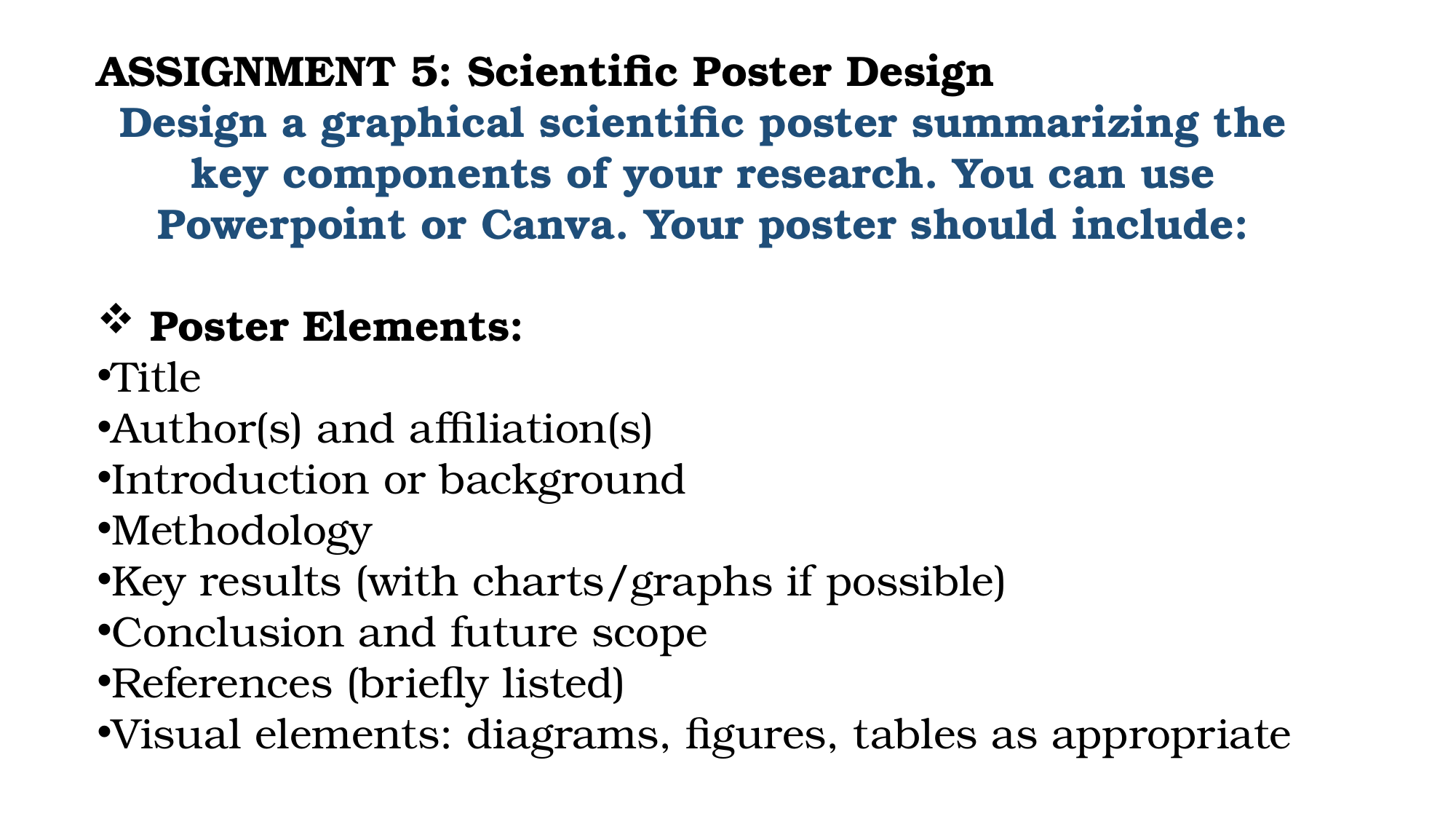

ASSIGNMENT 5: Scientific Poster Design
Design a graphical scientific poster summarizing the key components of your research. You can use Powerpoint or Canva. Your poster should include:

 Poster Elements:
Title
Author(s) and affiliation(s)
Introduction or background
Methodology
Key results (with charts/graphs if possible)
Conclusion and future scope
References (briefly listed)
Visual elements: diagrams, figures, tables as appropriate